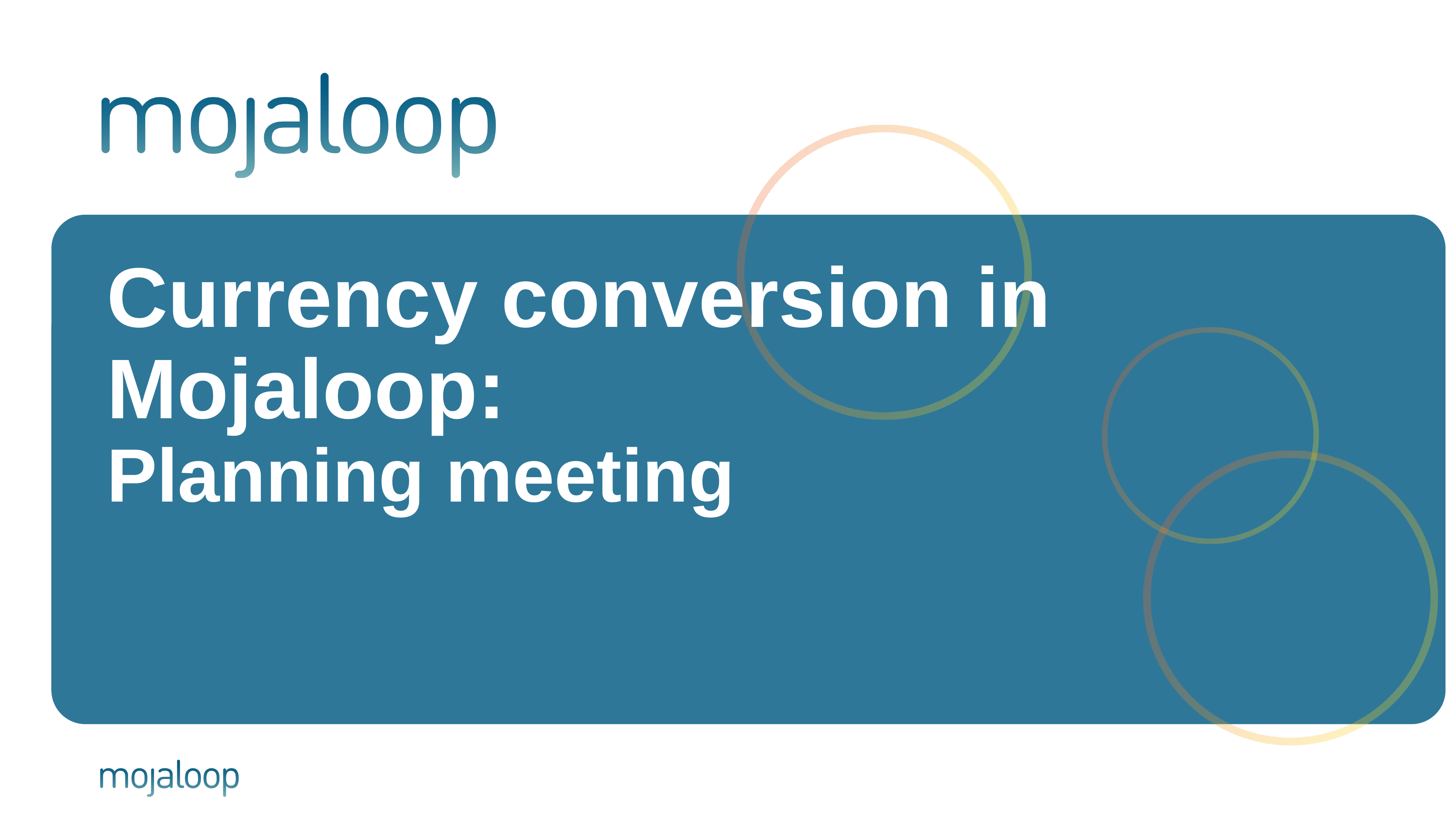

# Currency conversion in Mojaloop: Planning meeting
1